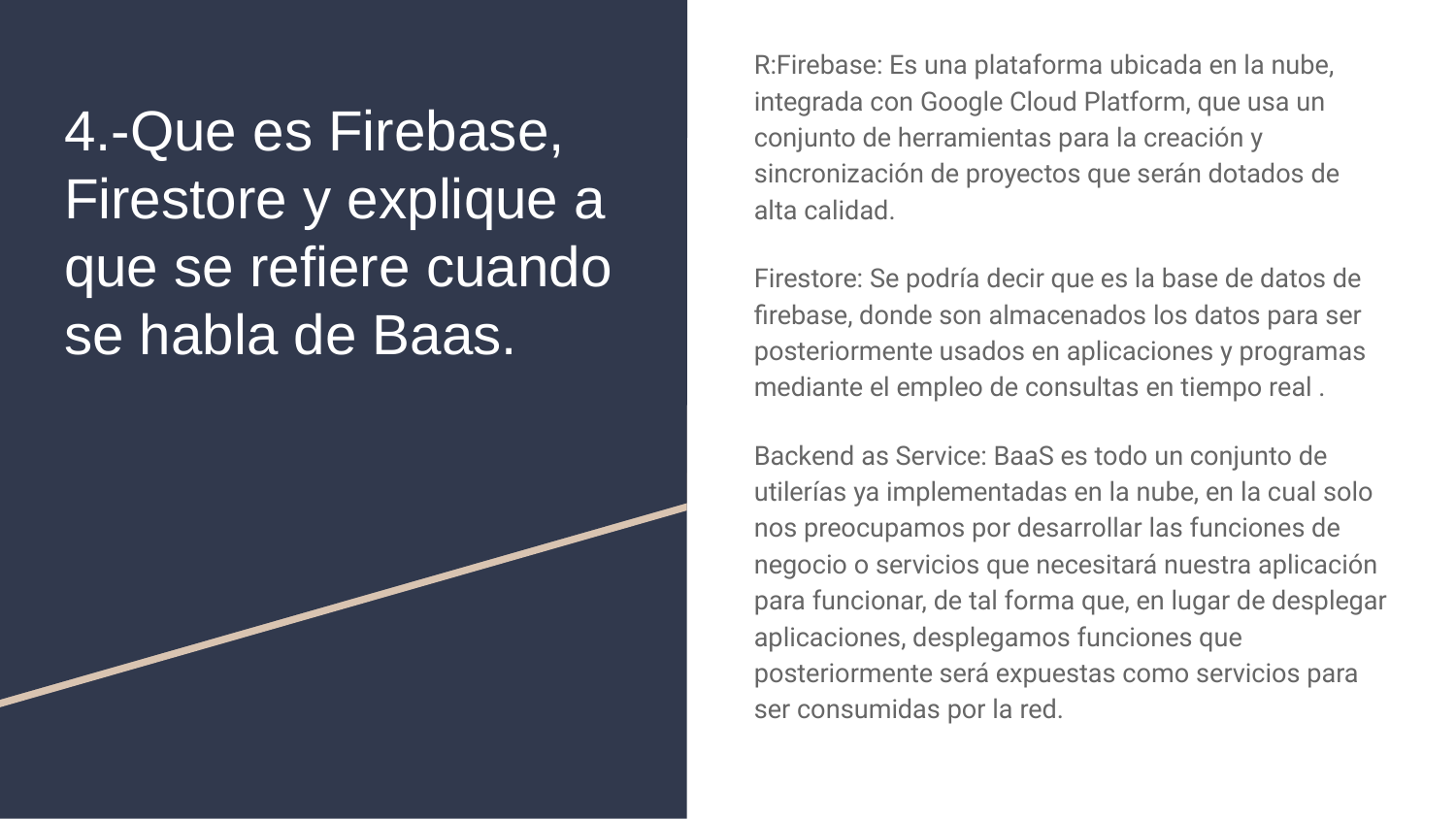

R:Firebase: Es una plataforma ubicada en la nube, integrada con Google Cloud Platform, que usa un conjunto de herramientas para la creación y sincronización de proyectos que serán dotados de alta calidad.
Firestore: Se podría decir que es la base de datos de firebase, donde son almacenados los datos para ser posteriormente usados en aplicaciones y programas mediante el empleo de consultas en tiempo real .
Backend as Service: BaaS es todo un conjunto de utilerías ya implementadas en la nube, en la cual solo nos preocupamos por desarrollar las funciones de negocio o servicios que necesitará nuestra aplicación para funcionar, de tal forma que, en lugar de desplegar aplicaciones, desplegamos funciones que posteriormente será expuestas como servicios para ser consumidas por la red.
# 4.-Que es Firebase, Firestore y explique a que se refiere cuando se habla de Baas.